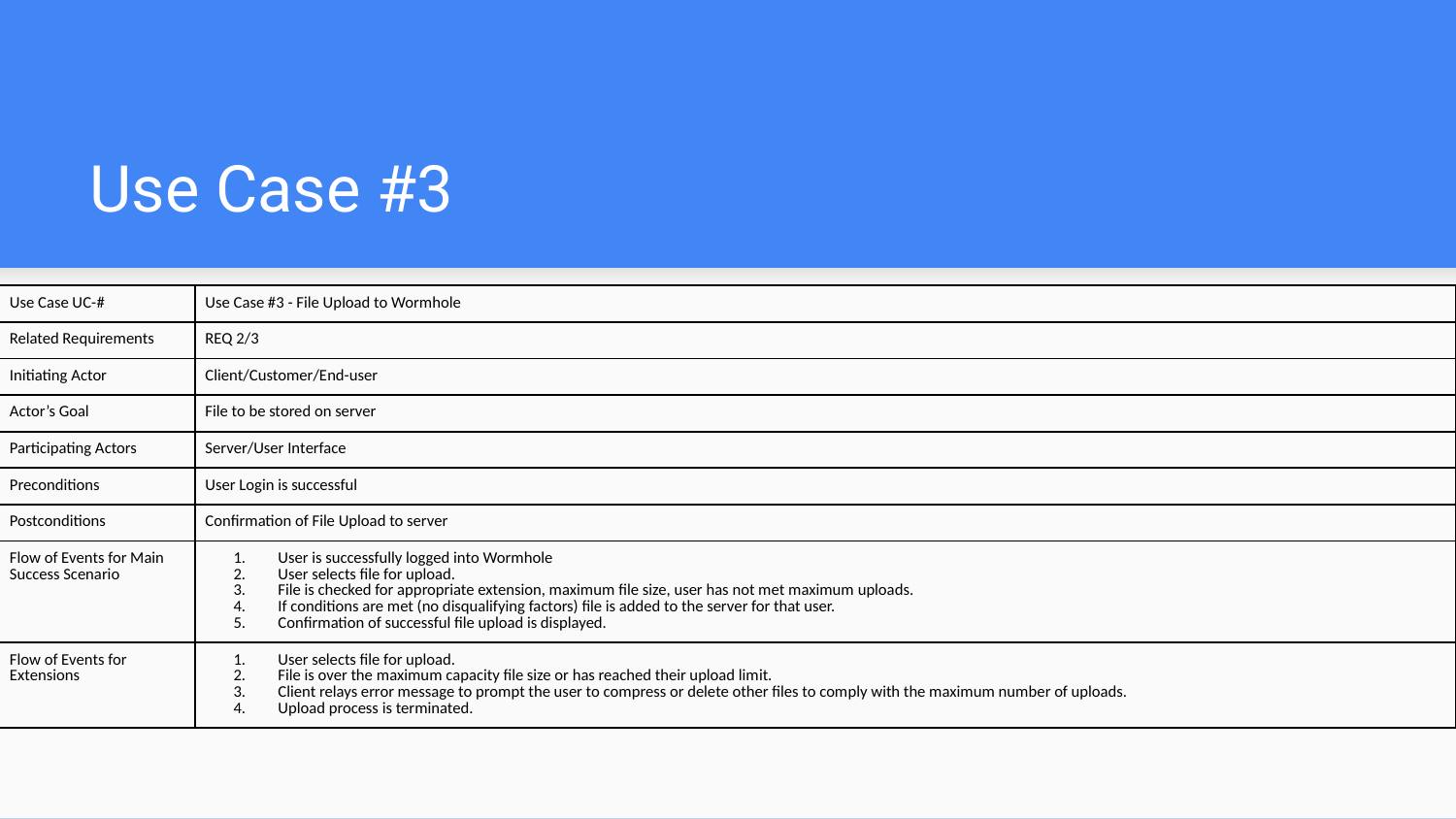

# Use Case #3
| Use Case UC-# | Use Case #3 - File Upload to Wormhole |
| --- | --- |
| Related Requirements | REQ 2/3 |
| Initiating Actor | Client/Customer/End-user |
| Actor’s Goal | File to be stored on server |
| Participating Actors | Server/User Interface |
| Preconditions | User Login is successful |
| Postconditions | Confirmation of File Upload to server |
| Flow of Events for Main Success Scenario | User is successfully logged into Wormhole User selects file for upload. File is checked for appropriate extension, maximum file size, user has not met maximum uploads. If conditions are met (no disqualifying factors) file is added to the server for that user. Confirmation of successful file upload is displayed. |
| Flow of Events for Extensions | User selects file for upload. File is over the maximum capacity file size or has reached their upload limit. Client relays error message to prompt the user to compress or delete other files to comply with the maximum number of uploads. Upload process is terminated. |